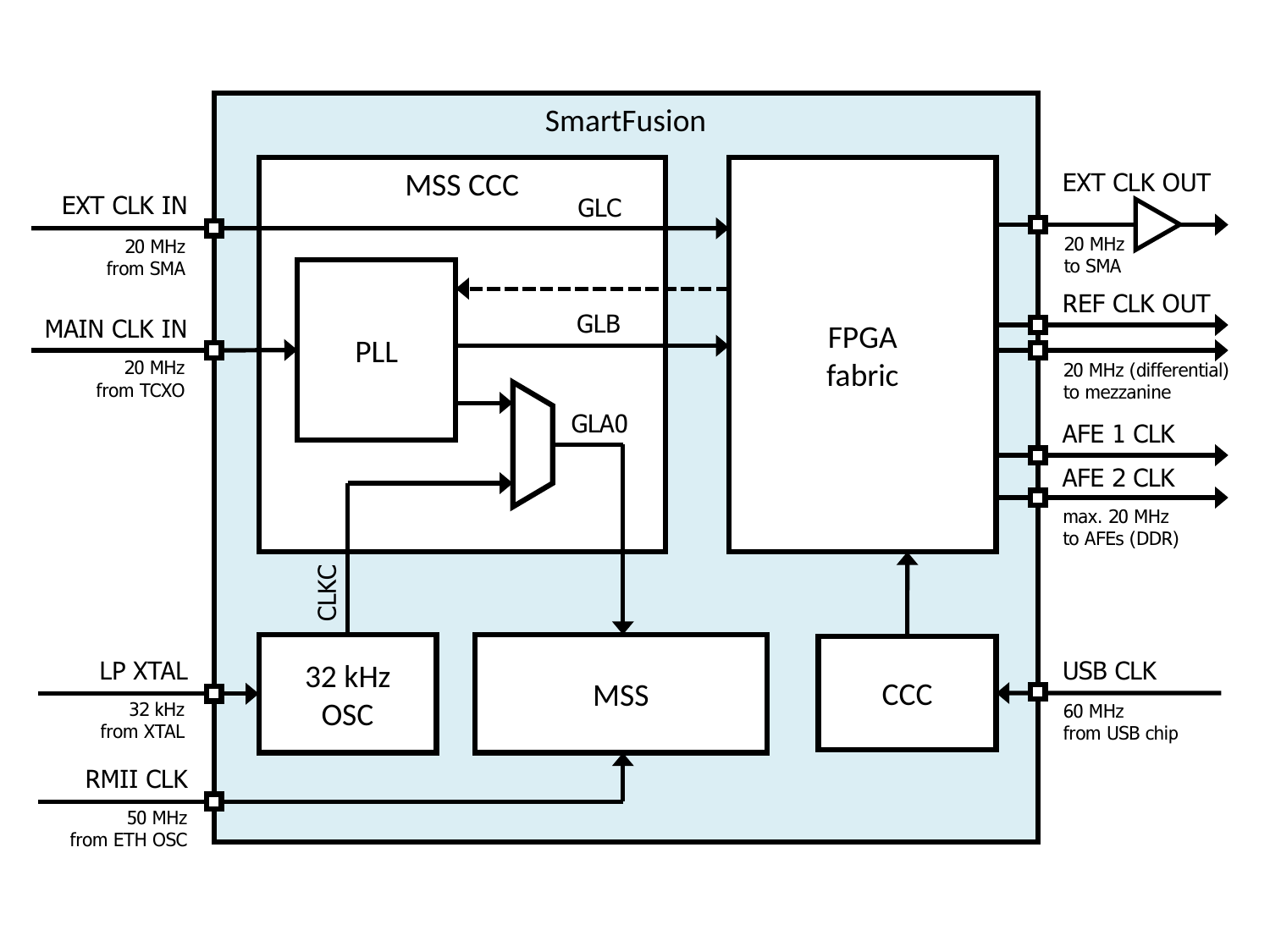

SmartFusion
MSS CCC
FPGA
fabric
EXT CLK OUT
EXT CLK IN
GLC

20 MHz
to SMA
20 MHz
from SMA
PLL
REF CLK OUT
GLB
MAIN CLK IN

20 MHz
from TCXO
20 MHz (differential)
to mezzanine
GLA0
AFE 1 CLK

AFE 2 CLK

max. 20 MHz
to AFEs (DDR)
CLKC
MSS
32 kHz
OSC
CCC
USB CLK
LP XTAL

32 kHz
from XTAL
60 MHz
from USB chip
RMII CLK

50 MHz
from ETH OSC